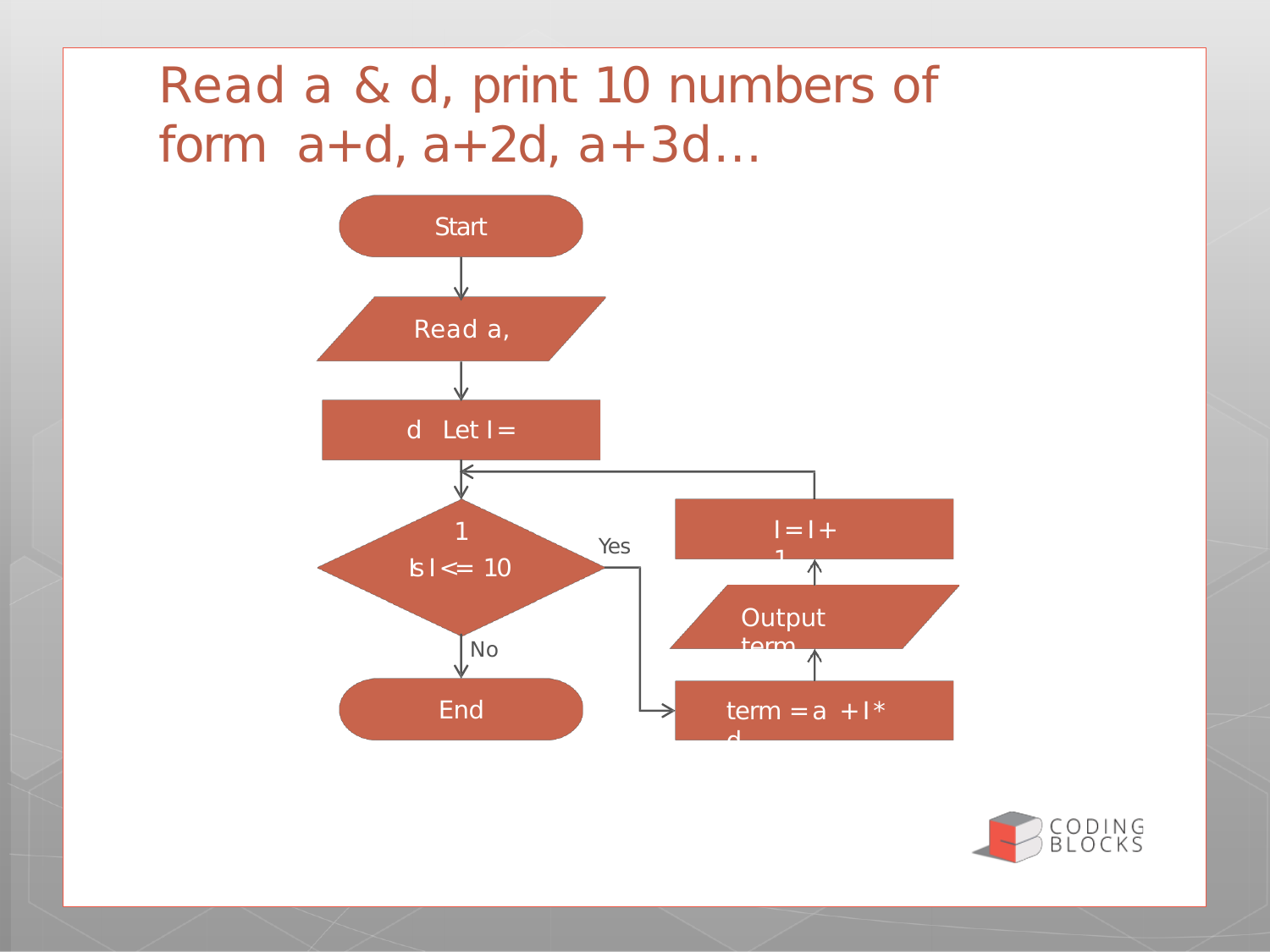

Read a & d, print 10 numbers of form  a+d, a+2d, a+3d…
Start
Read a, d  Let I = 1

I = I + 1
Yes
Is I <= 10

Output term

No

End
term = a + I * d